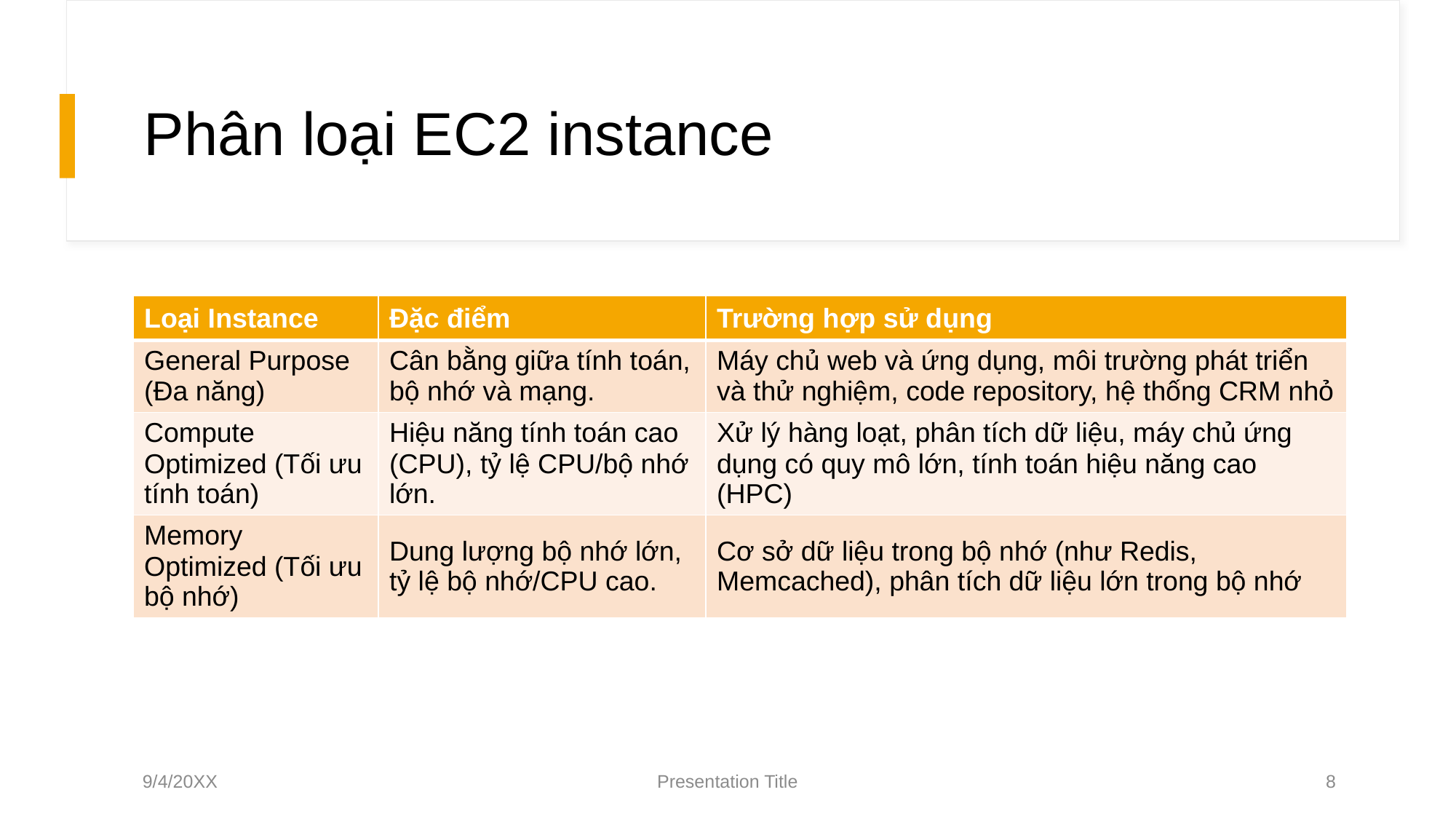

# Phân loại EC2 instance
| Loại Instance | Đặc điểm | Trường hợp sử dụng |
| --- | --- | --- |
| General Purpose (Đa năng) | Cân bằng giữa tính toán, bộ nhớ và mạng. | Máy chủ web và ứng dụng, môi trường phát triển và thử nghiệm, code repository, hệ thống CRM nhỏ |
| Compute Optimized (Tối ưu tính toán) | Hiệu năng tính toán cao (CPU), tỷ lệ CPU/bộ nhớ lớn. | Xử lý hàng loạt, phân tích dữ liệu, máy chủ ứng dụng có quy mô lớn, tính toán hiệu năng cao (HPC) |
| Memory Optimized (Tối ưu bộ nhớ) | Dung lượng bộ nhớ lớn, tỷ lệ bộ nhớ/CPU cao. | Cơ sở dữ liệu trong bộ nhớ (như Redis, Memcached), phân tích dữ liệu lớn trong bộ nhớ |
9/4/20XX
Presentation Title
8